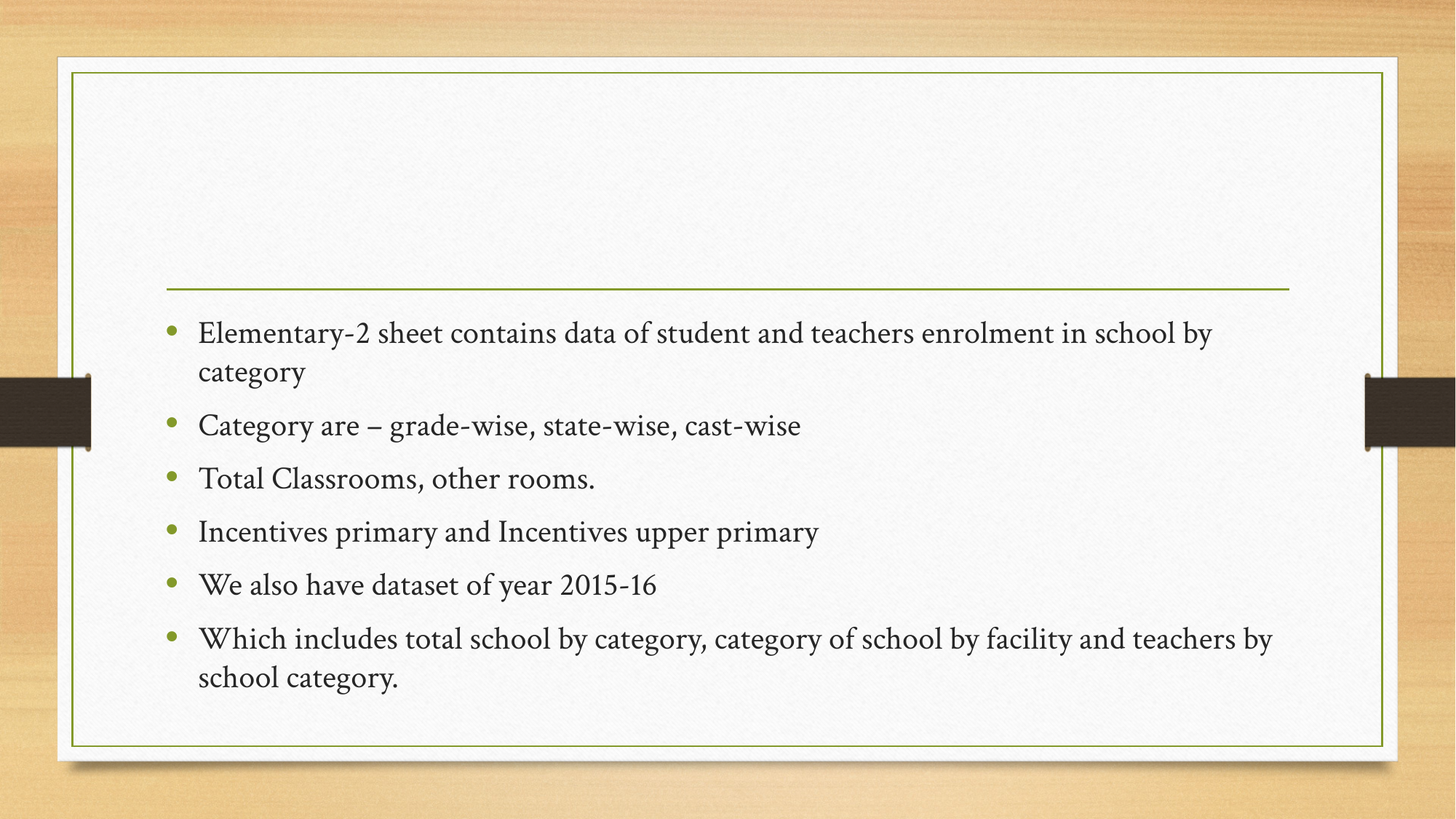

Elementary-2 sheet contains data of student and teachers enrolment in school by category
Category are – grade-wise, state-wise, cast-wise
Total Classrooms, other rooms.
Incentives primary and Incentives upper primary
We also have dataset of year 2015-16
Which includes total school by category, category of school by facility and teachers by school category.